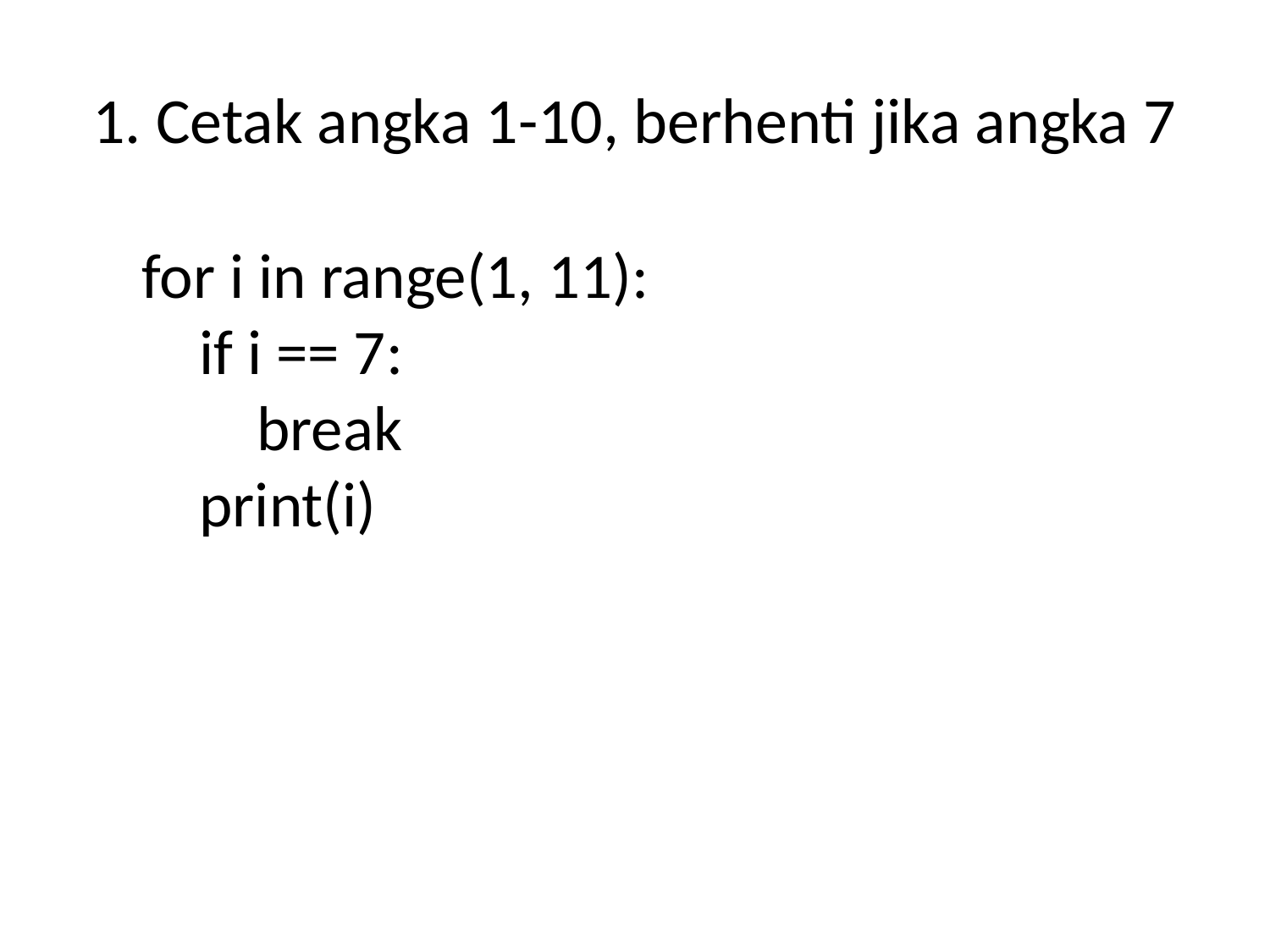

# 1. Cetak angka 1-10, berhenti jika angka 7

for i in range(1, 11):
    if i == 7:
        break
    print(i)